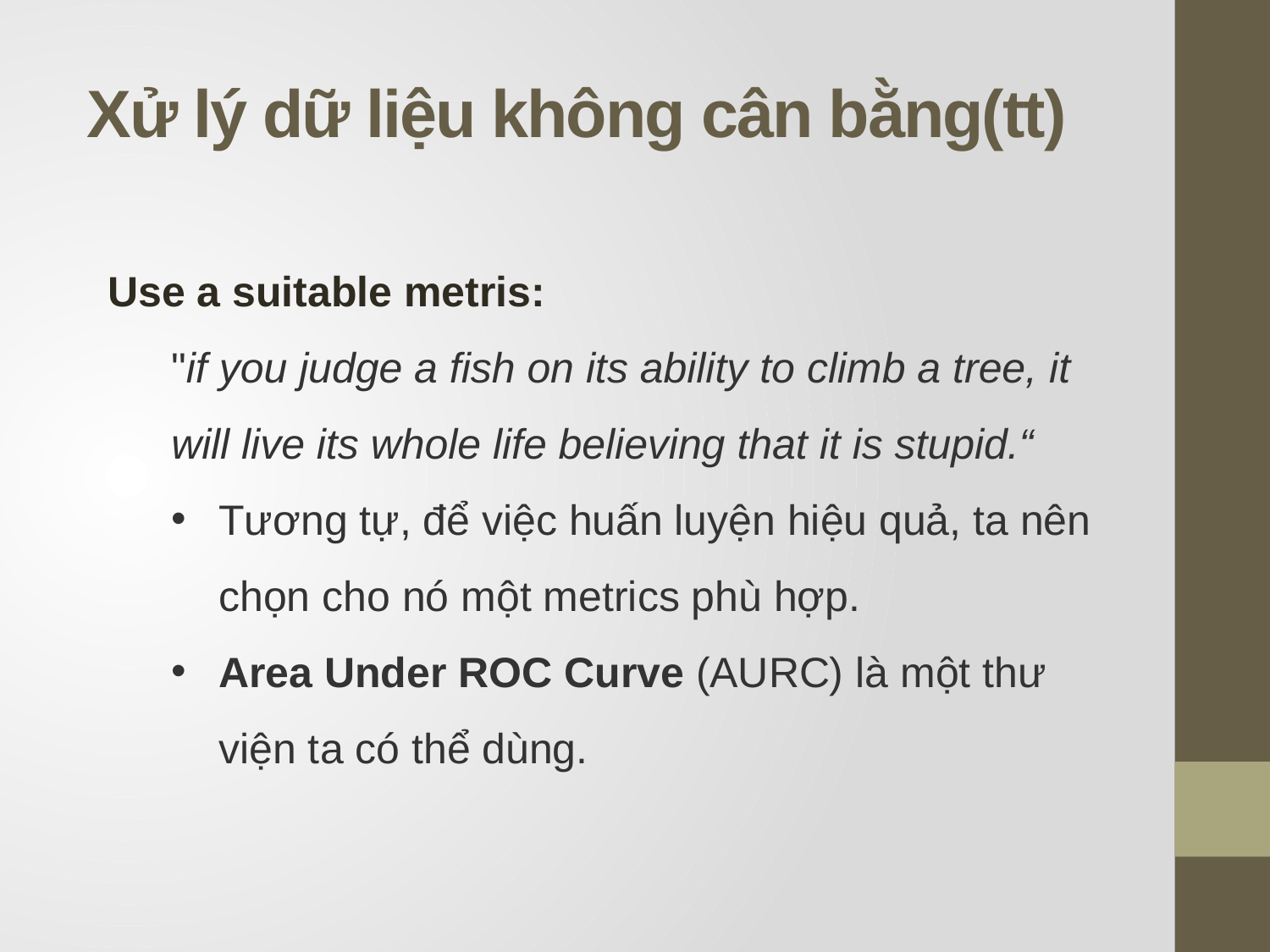

Xử lý dữ liệu không cân bằng(tt)
Use a suitable metris:
"if you judge a fish on its ability to climb a tree, it will live its whole life believing that it is stupid.“
Tương tự, để việc huấn luyện hiệu quả, ta nên chọn cho nó một metrics phù hợp.
Area Under ROC Curve (AURC) là một thư viện ta có thể dùng.